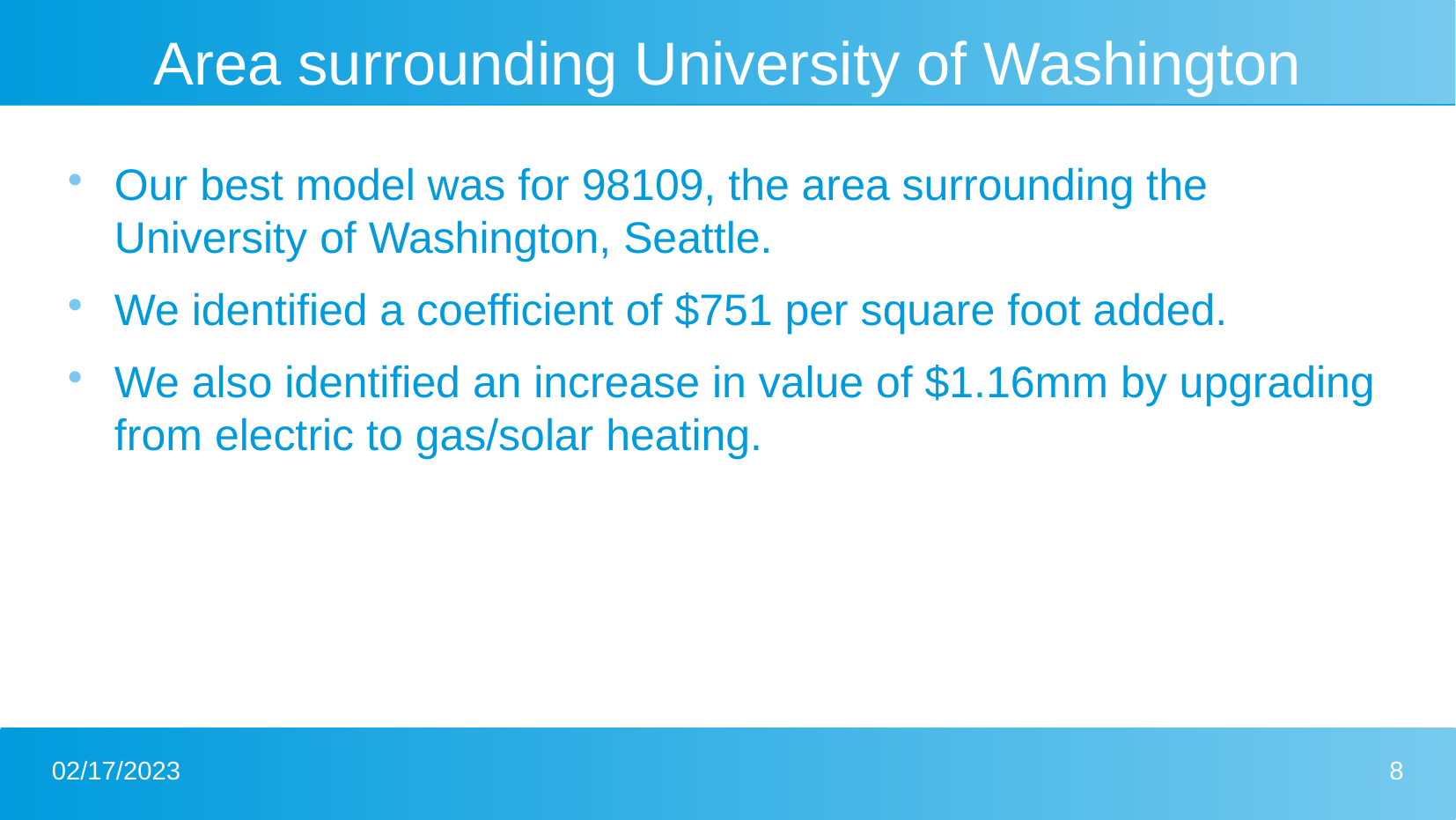

# Area surrounding University of Washington
Our best model was for 98109, the area surrounding the University of Washington, Seattle.
We identified a coefficient of $751 per square foot added.
We also identified an increase in value of $1.16mm by upgrading from electric to gas/solar heating.
02/17/2023
8